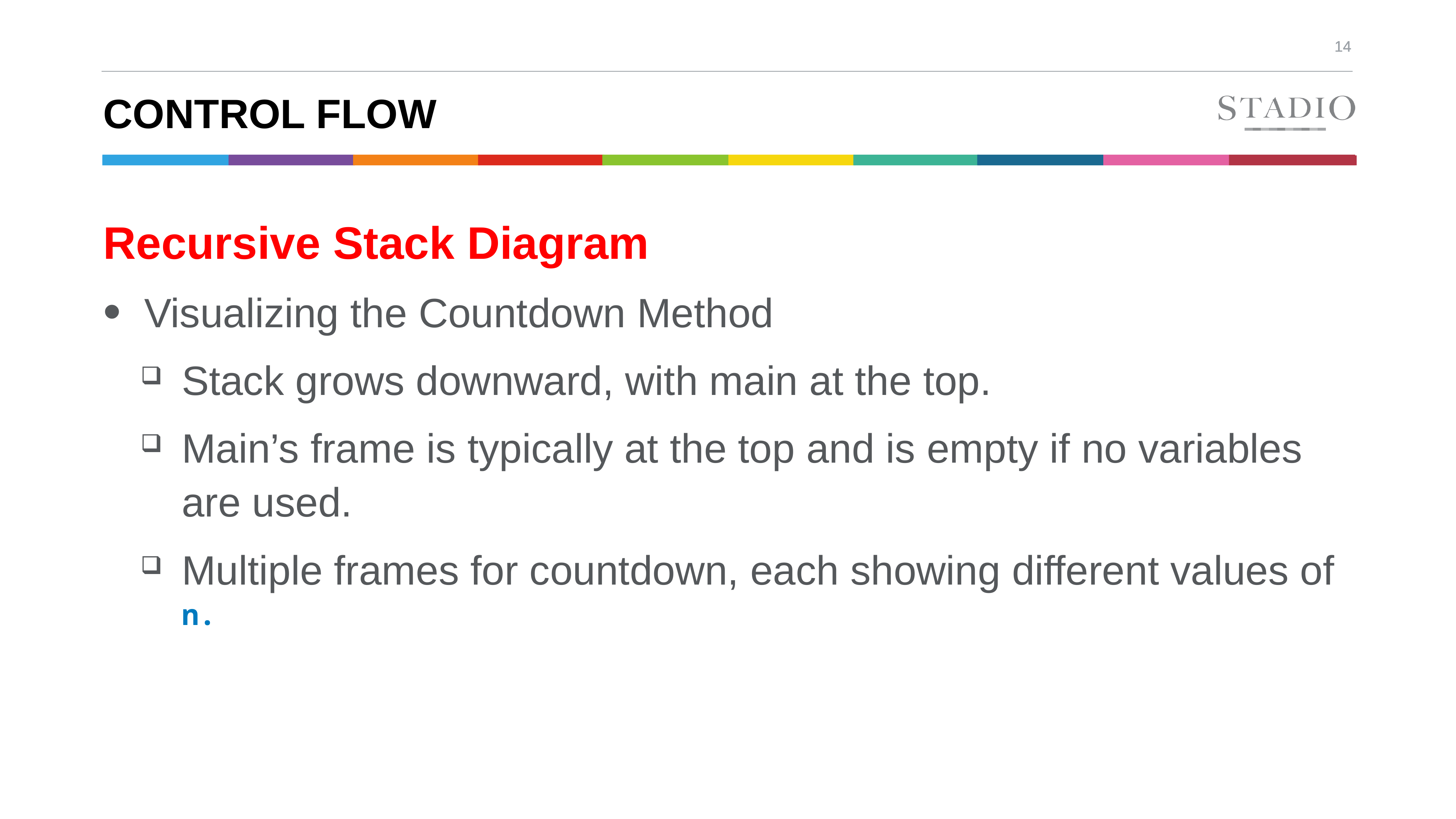

# Control flow

Recursive Stack Diagram
Visualizing the Countdown Method
Stack grows downward, with main at the top.
Main’s frame is typically at the top and is empty if no variables are used.
Multiple frames for countdown, each showing different values of n.